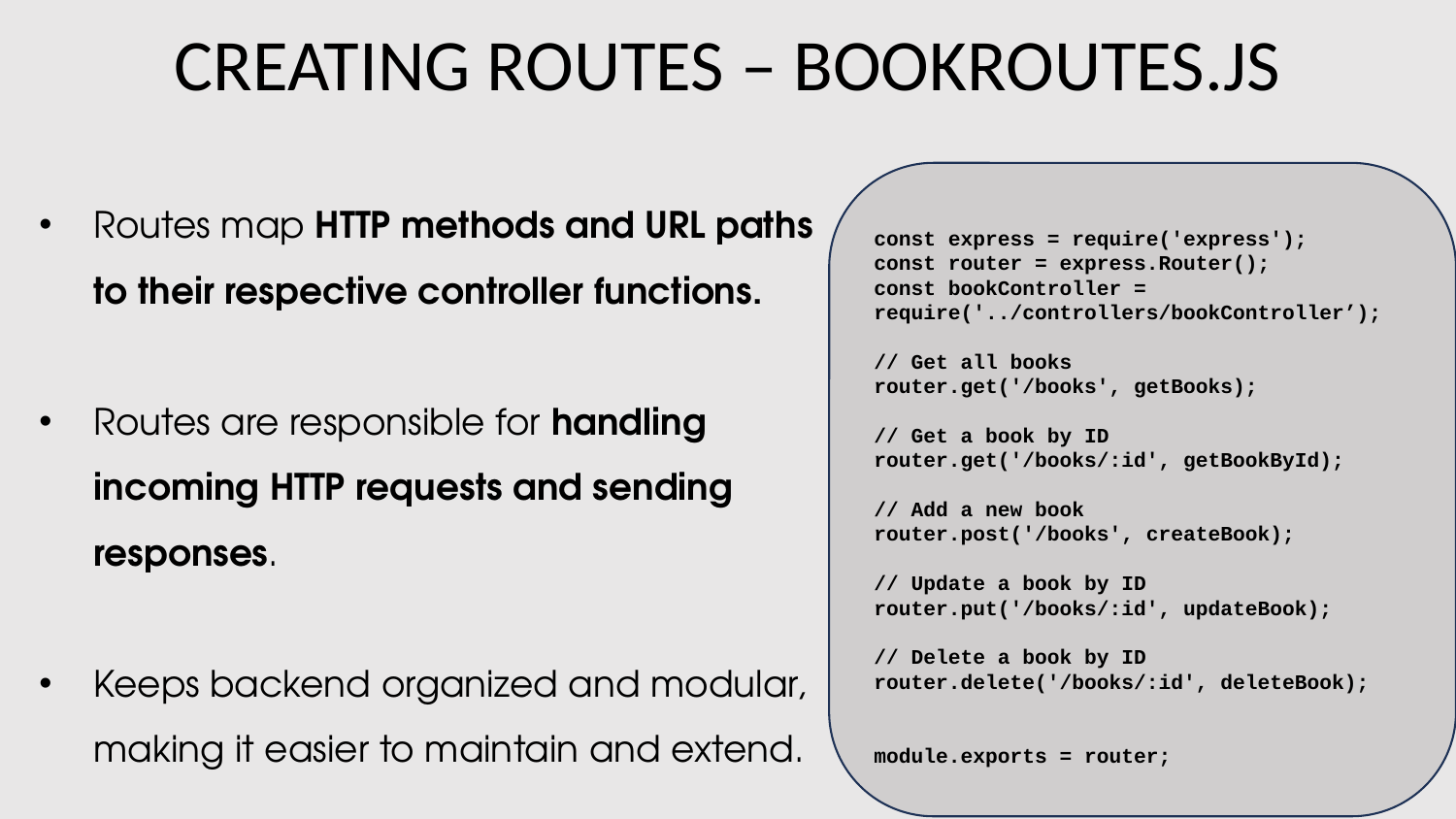

# CREATING ROUTES – BOOKROUTES.JS

const express = require('express');
const router = express.Router();
const bookController = require('../controllers/bookController’);

// Get all books
router.get('/books', getBooks);

// Get a book by ID
router.get('/books/:id', getBookById);

// Add a new book
router.post('/books', createBook);

// Update a book by ID
router.put('/books/:id', updateBook);

// Delete a book by ID
router.delete('/books/:id', deleteBook);

module.exports = router;

Routes map HTTP methods and URL paths to their respective controller functions.

Routes are responsible for handling incoming HTTP requests and sending responses.

Keeps backend organized and modular, making it easier to maintain and extend.